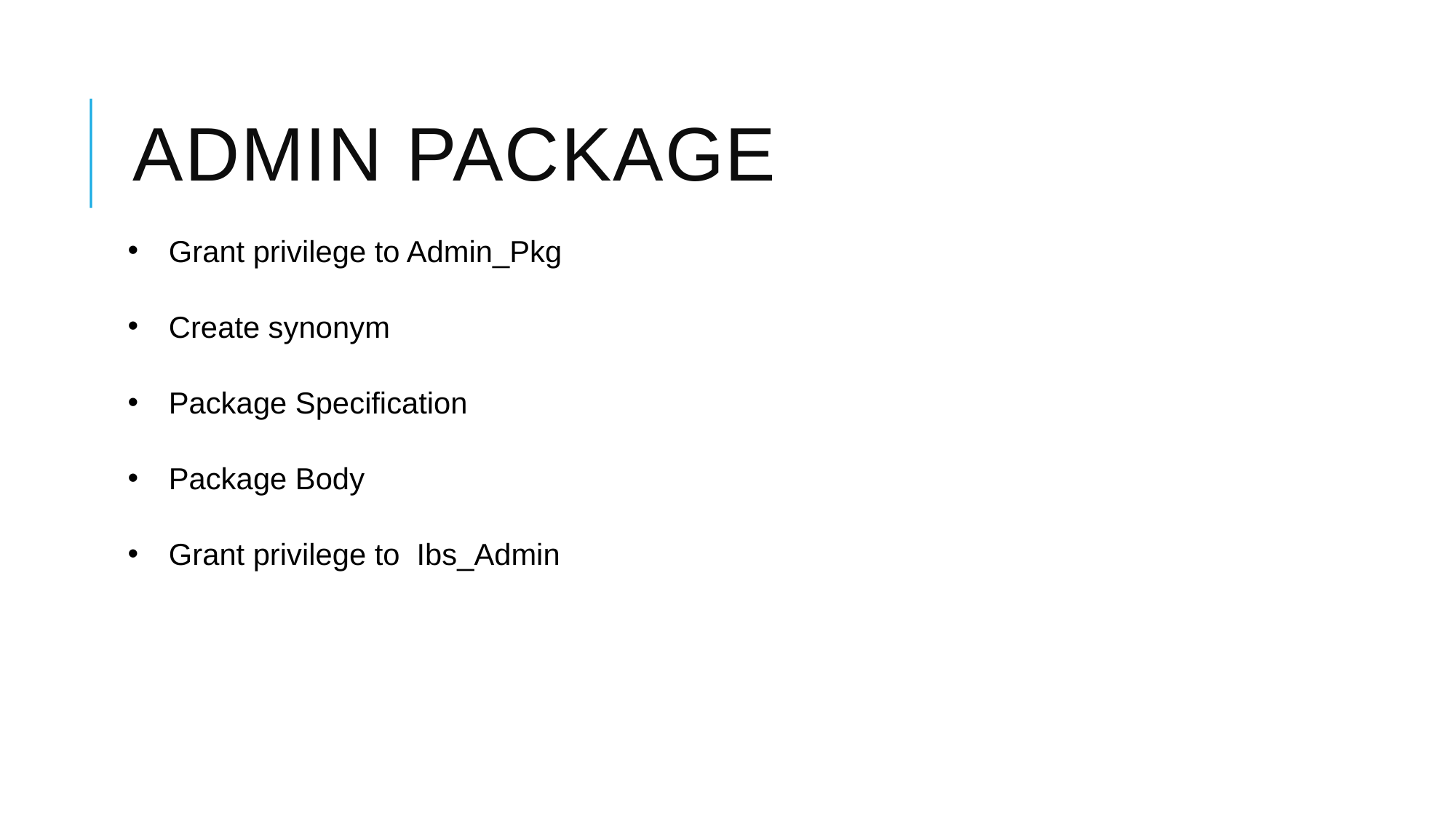

Admin package
Grant privilege to Admin_Pkg
Create synonym
Package Specification
Package Body
Grant privilege to  Ibs_Admin